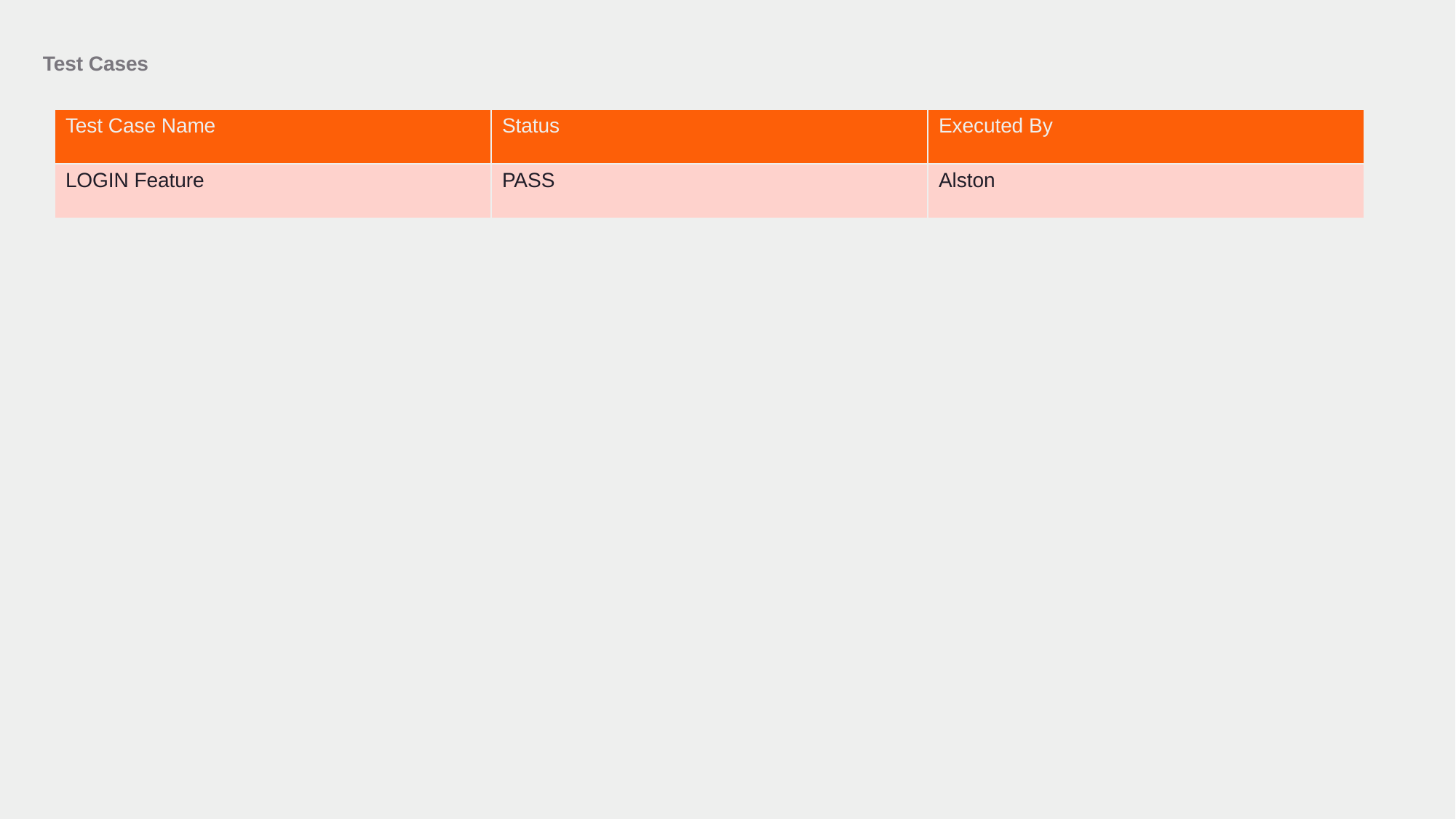

# Test Cases
| Test Case Name | Status | Executed By |
| --- | --- | --- |
| LOGIN Feature | PASS | Alston |